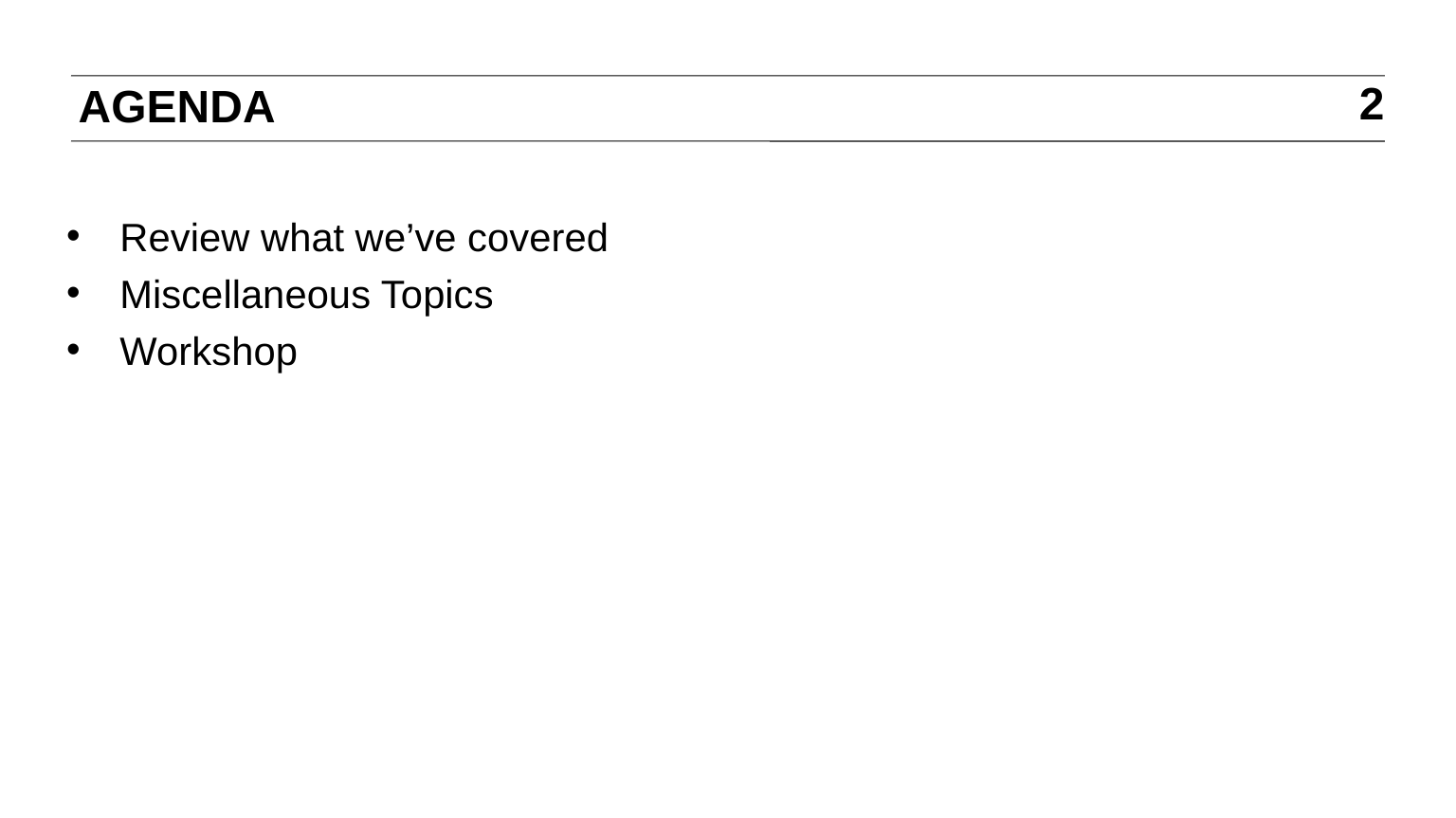

agenda
2
Review what we’ve covered
Miscellaneous Topics
Workshop